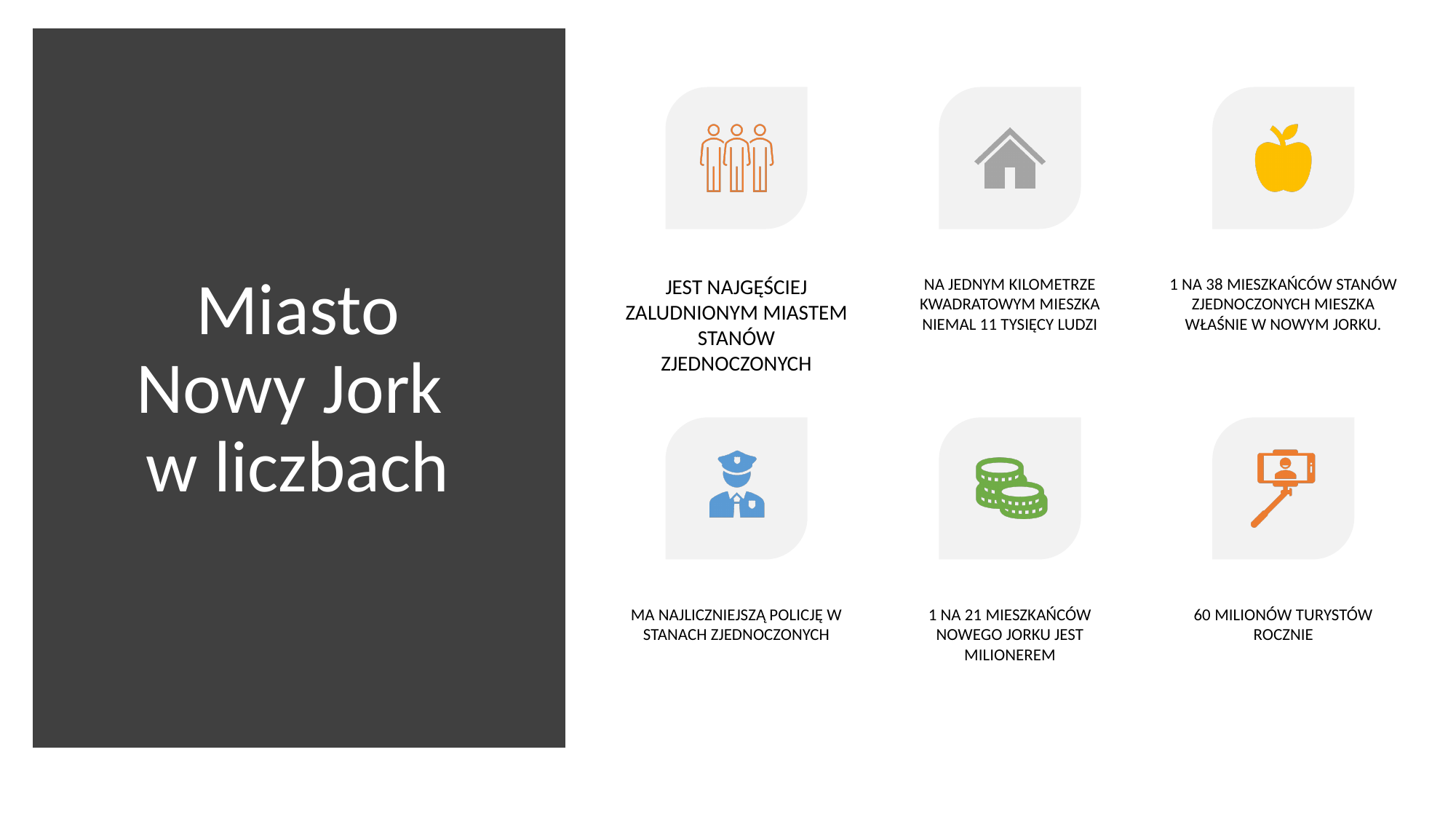

Jest najgęściej zaludnionym miastem stanów zjednoczonych
na jednym kilometrze kwadratowym mieszka niemal 11 tysięcy ludzi
1 na 38 mieszkańców Stanów Zjednoczonych mieszka właśnie w Nowym Jorku.
MA najliczniejszą policję w Stanach Zjednoczonych
1 na 21 mieszkańców Nowego Jorku jest milionerem
60 milionów turystów rocznie
# Miasto Nowy Jork w liczbach